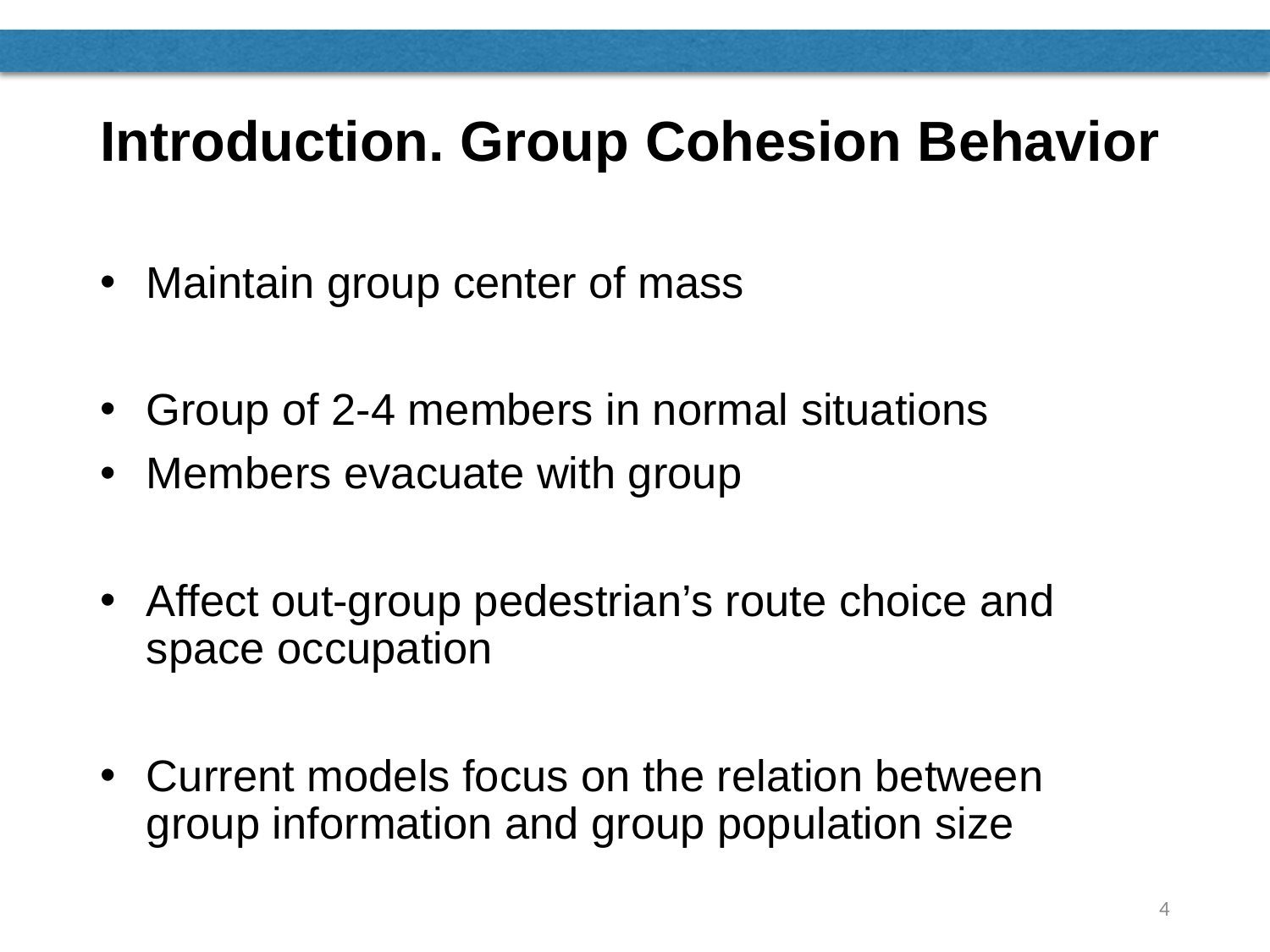

# Introduction. Group Cohesion Behavior
Maintain group center of mass

Group of 2-4 members in normal situations
Members evacuate with group

Affect out-group pedestrian’s route choice and     space occupation

Current models focus on the relation between      group information and group population size

4